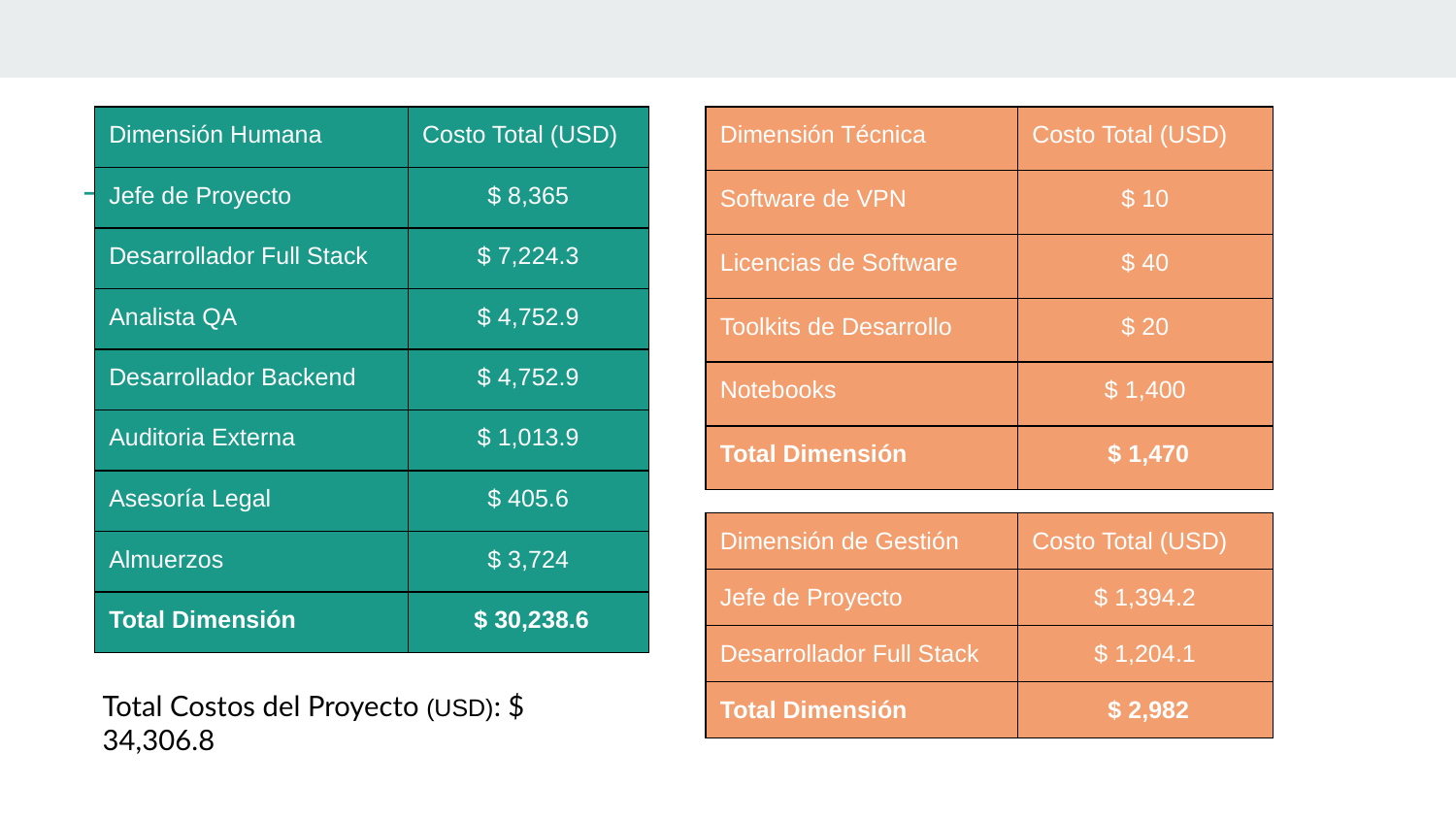

| Dimensión Humana | Costo Total (USD) |
| --- | --- |
| Jefe de Proyecto | $ 8,365 |
| Desarrollador Full Stack | $ 7,224.3 |
| Analista QA | $ 4,752.9 |
| Desarrollador Backend | $ 4,752.9 |
| Auditoria Externa | $ 1,013.9 |
| Asesoría Legal | $ 405.6 |
| Almuerzos | $ 3,724 |
| Total Dimensión | $ 30,238.6 |
| Dimensión Técnica | Costo Total (USD) |
| --- | --- |
| Software de VPN | $ 10 |
| Licencias de Software | $ 40 |
| Toolkits de Desarrollo | $ 20 |
| Notebooks | $ 1,400 |
| Total Dimensión | $ 1,470 |
| Dimensión de Gestión | Costo Total (USD) |
| --- | --- |
| Jefe de Proyecto | $ 1,394.2 |
| Desarrollador Full Stack | $ 1,204.1 |
| Total Dimensión | $ 2,982 |
Total Costos del Proyecto (USD): $ 34,306.8